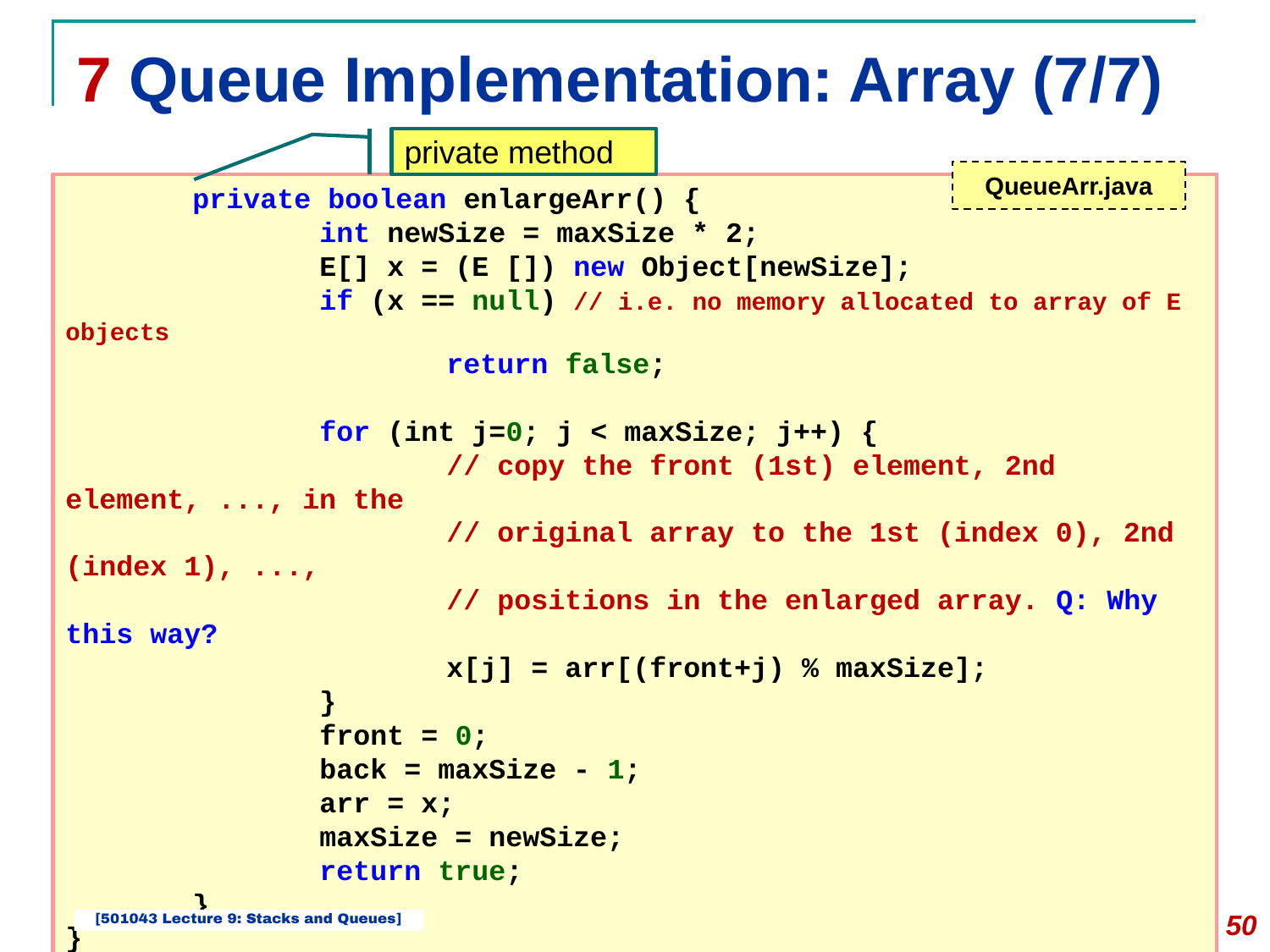

# 7 Queue Implementation: Array (7/7)
private method
QueueArr.java
	private boolean enlargeArr() {
		int newSize = maxSize * 2;
		E[] x = (E []) new Object[newSize];
		if (x == null) // i.e. no memory allocated to array of E objects
			return false;

		for (int j=0; j < maxSize; j++) {
			// copy the front (1st) element, 2nd element, ..., in the
			// original array to the 1st (index 0), 2nd (index 1), ...,
			// positions in the enlarged array. Q: Why this way?
			x[j] = arr[(front+j) % maxSize];
		}
		front = 0;
		back = maxSize - 1;
		arr = x;
		maxSize = newSize;
		return true;
	}
}
50
[501043 Lecture 9: Stacks and Queues]